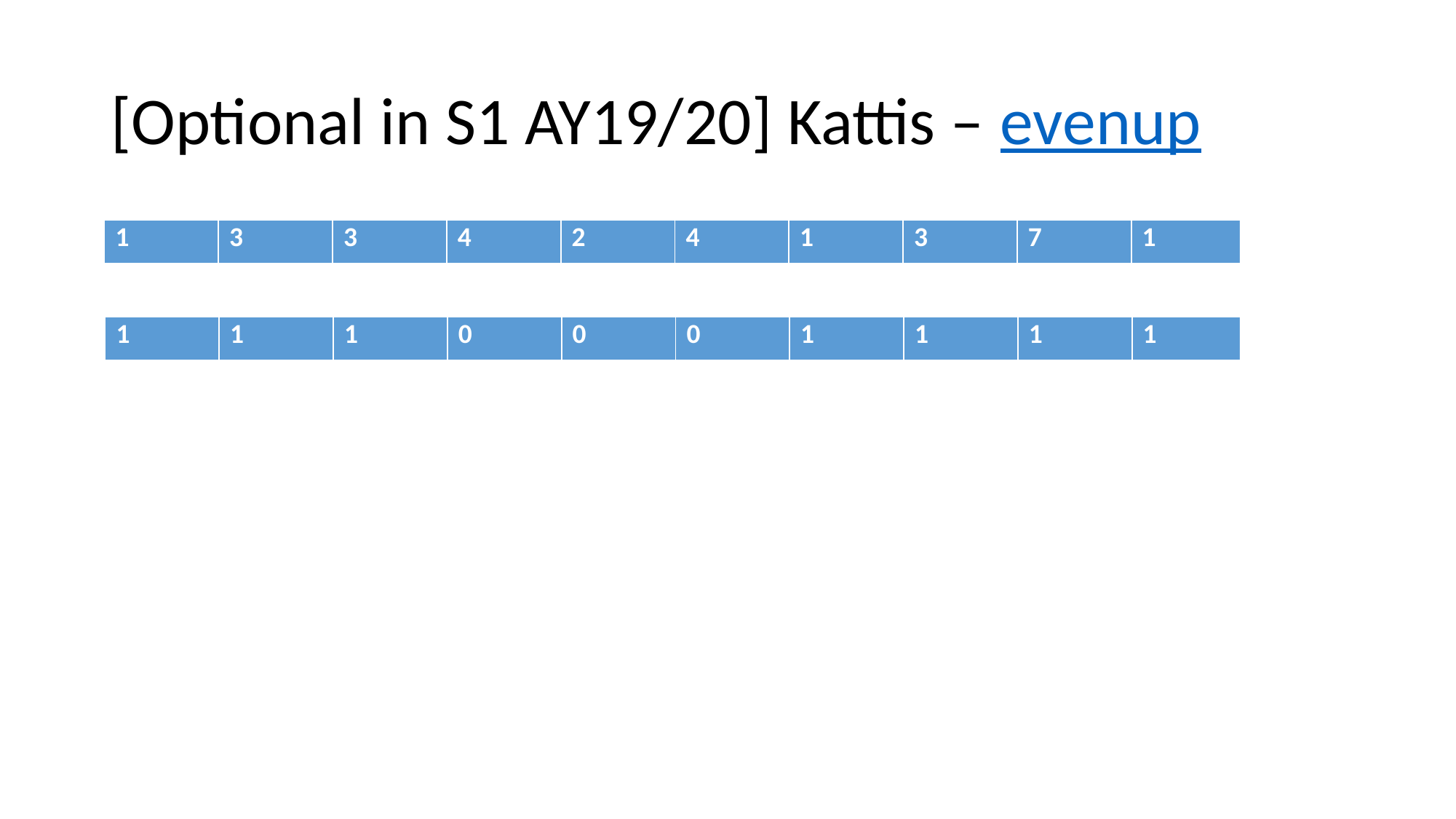

# [Optional in S1 AY19/20] Kattis – evenup

| 1 | 3 | 3 | 4 | 2 | 4 | 1 | 3 | 7 | 1 | 4 |
| --- | --- | --- | --- | --- | --- | --- | --- | --- | --- | --- |
| 1 | 1 | 1 | 0 | 0 | 0 | 1 | 1 | 1 | 1 | 0 |
| --- | --- | --- | --- | --- | --- | --- | --- | --- | --- | --- |